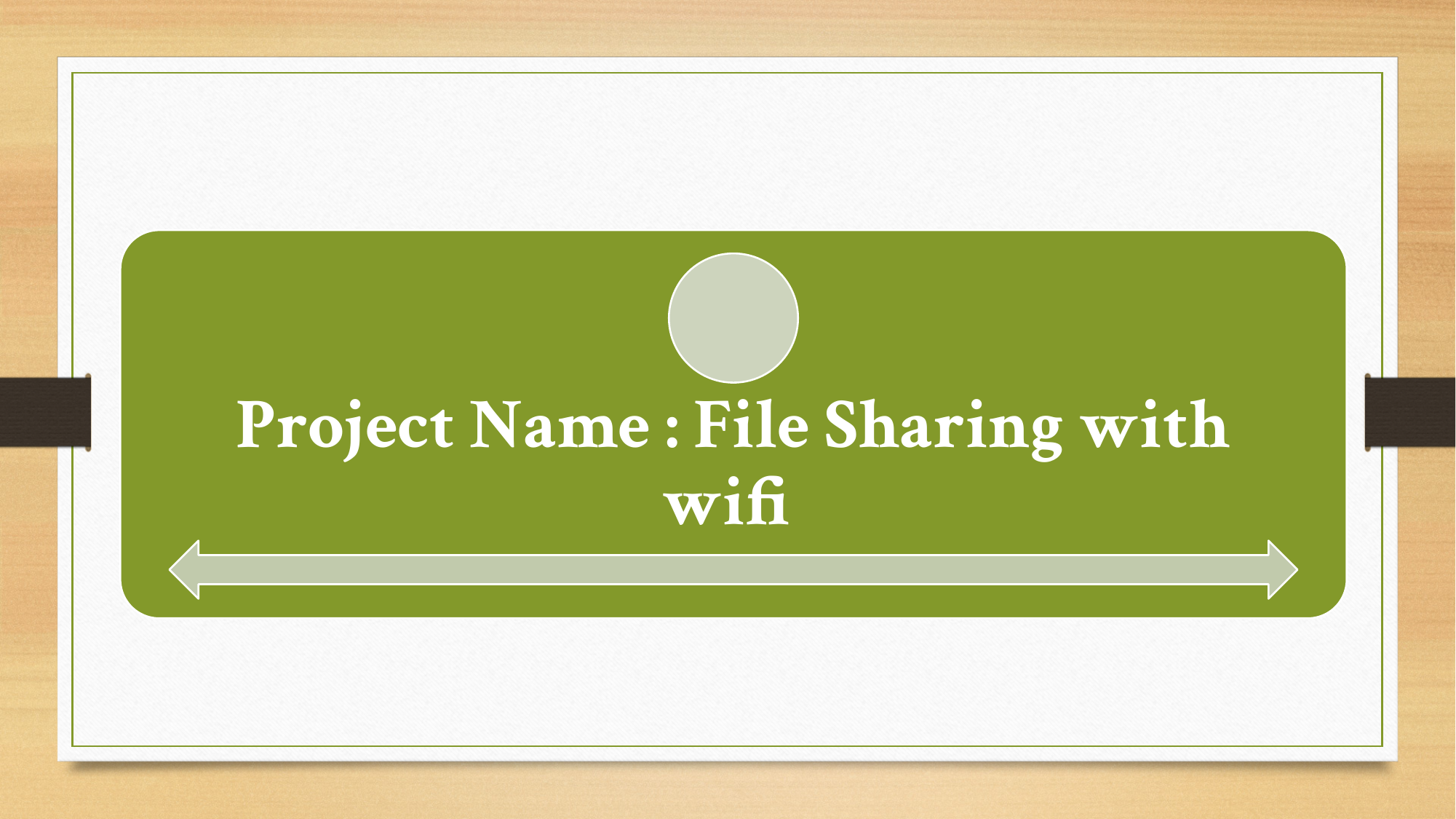

Project Name : File Sharing with wifi